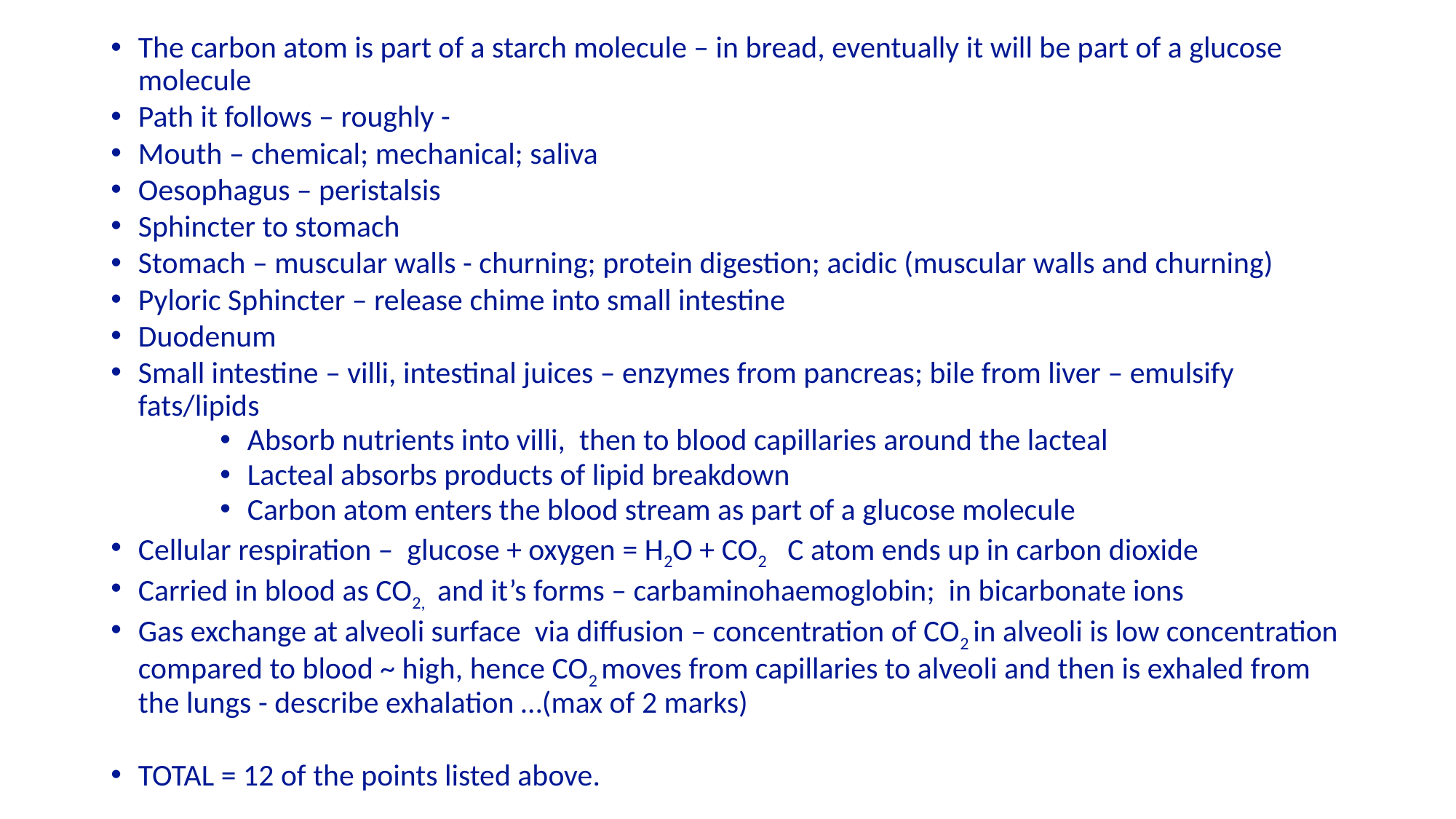

The carbon atom is part of a starch molecule – in bread, eventually it will be part of a glucose molecule
Path it follows – roughly -
Mouth – chemical; mechanical; saliva
Oesophagus – peristalsis
Sphincter to stomach
Stomach – muscular walls - churning; protein digestion; acidic (muscular walls and churning)
Pyloric Sphincter – release chime into small intestine
Duodenum
Small intestine – villi, intestinal juices – enzymes from pancreas; bile from liver – emulsify fats/lipids
Absorb nutrients into villi,  then to blood capillaries around the lacteal
Lacteal absorbs products of lipid breakdown
Carbon atom enters the blood stream as part of a glucose molecule
Cellular respiration –  glucose + oxygen = H2O + CO2   C atom ends up in carbon dioxide
Carried in blood as CO2,   and it’s forms – carbaminohaemoglobin;  in bicarbonate ions
Gas exchange at alveoli surface  via diffusion – concentration of CO2 in alveoli is low concentration compared to blood ~ high, hence CO2 moves from capillaries to alveoli and then is exhaled from the lungs - describe exhalation …(max of 2 marks)

TOTAL = 12 of the points listed above.